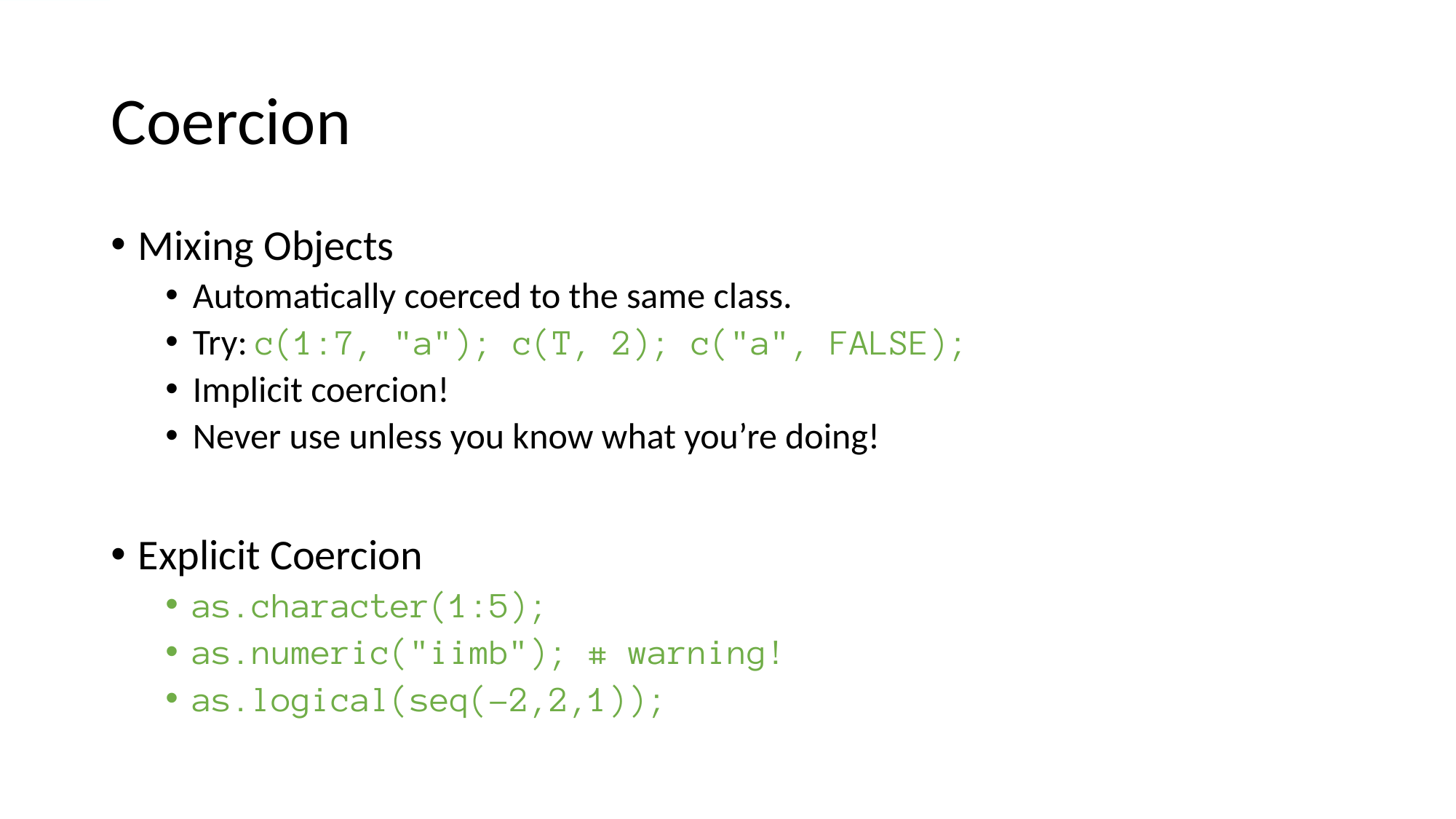

# Coercion
Mixing Objects
Automatically coerced to the same class.
Try: c(1:7, "a"); c(T, 2); c("a", FALSE);
Implicit coercion!
Never use unless you know what you’re doing!

Explicit Coercion
as.character(1:5);
as.numeric("iimb"); # warning!
as.logical(seq(-2,2,1));